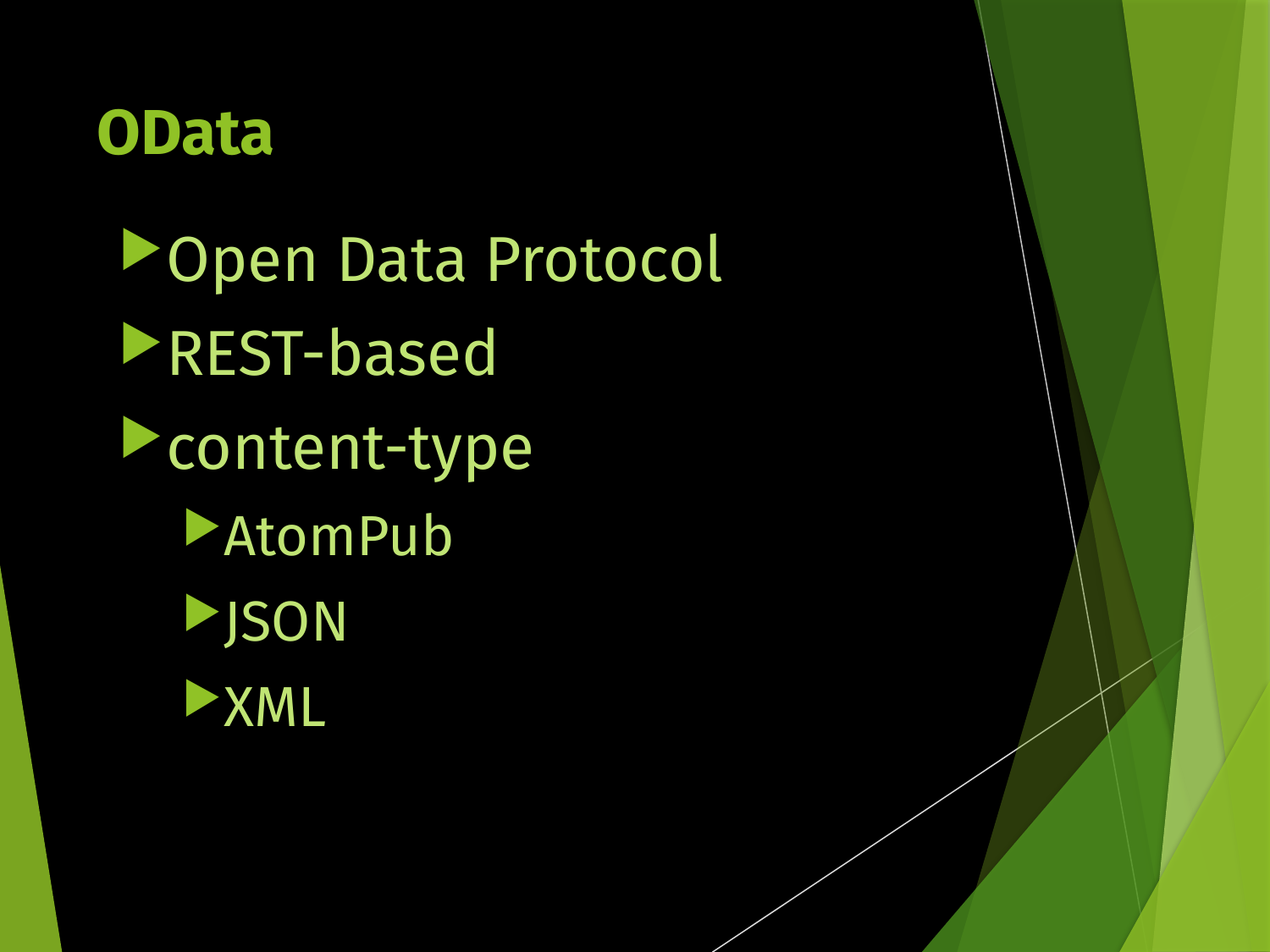

# OData
Open Data Protocol
REST-based
content-type
AtomPub
JSON
XML